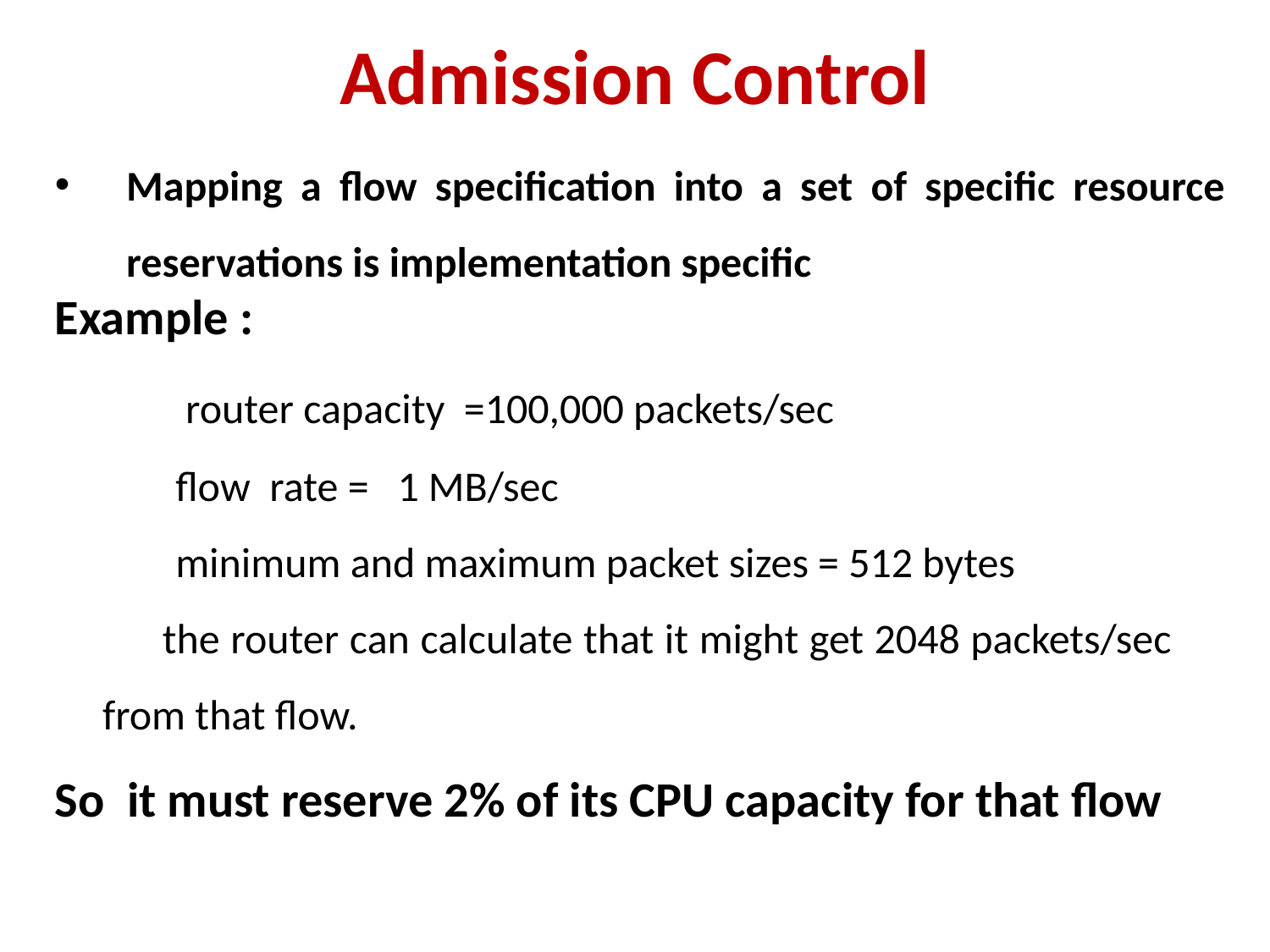

# Admission Control
Mapping a flow specification into a set of specific resource reservations is implementation specific
Example :
      router capacity  =100,000 packets/sec
      flow  rate =   1 MB/sec
      minimum and maximum packet sizes = 512 bytes
          the router can calculate that it might get 2048 packets/sec      from that flow.
So  it must reserve 2% of its CPU capacity for that flow